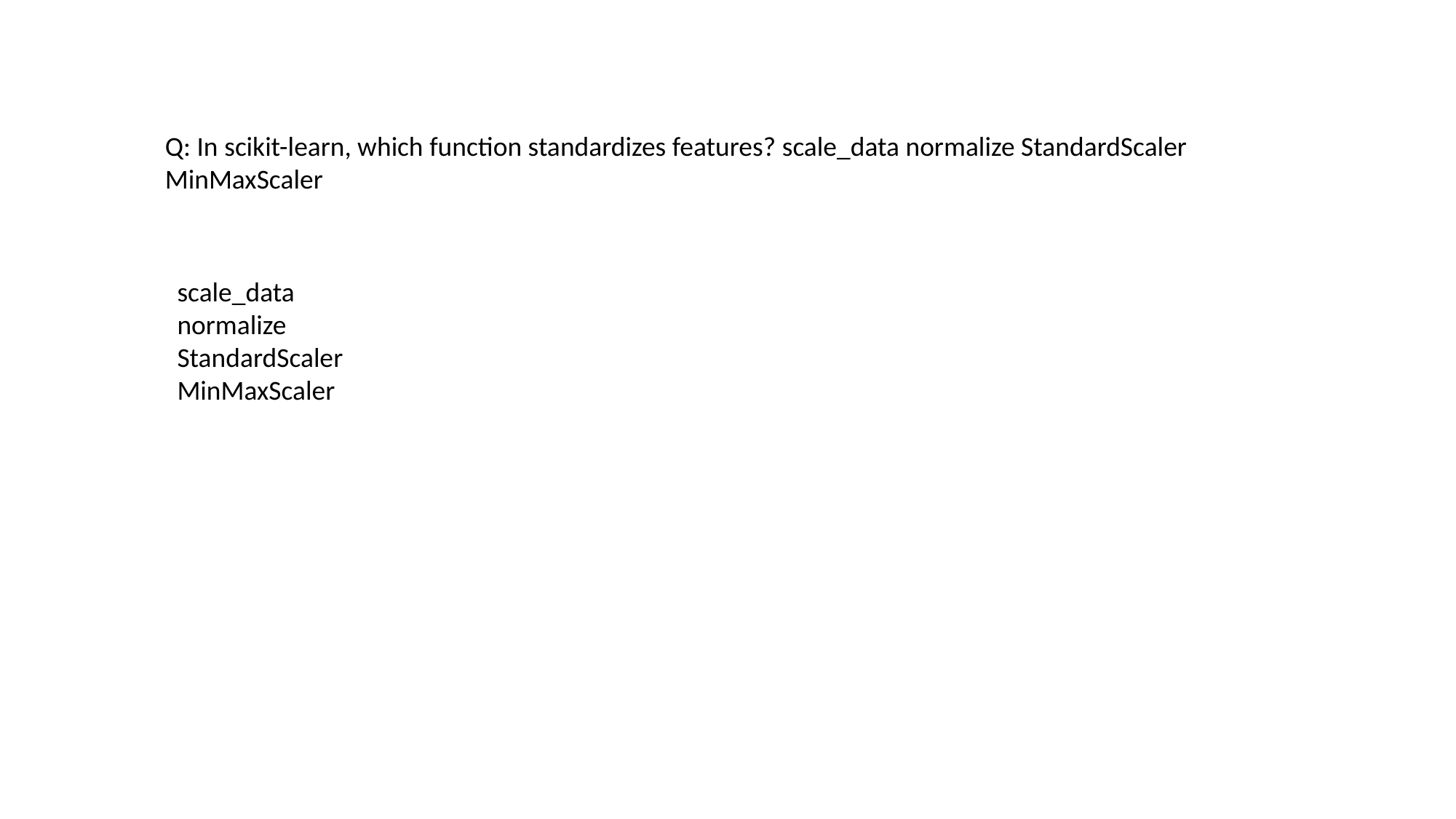

Q: In scikit-learn, which function standardizes features? scale_data normalize StandardScaler MinMaxScaler
scale_data
normalize
StandardScaler
MinMaxScaler